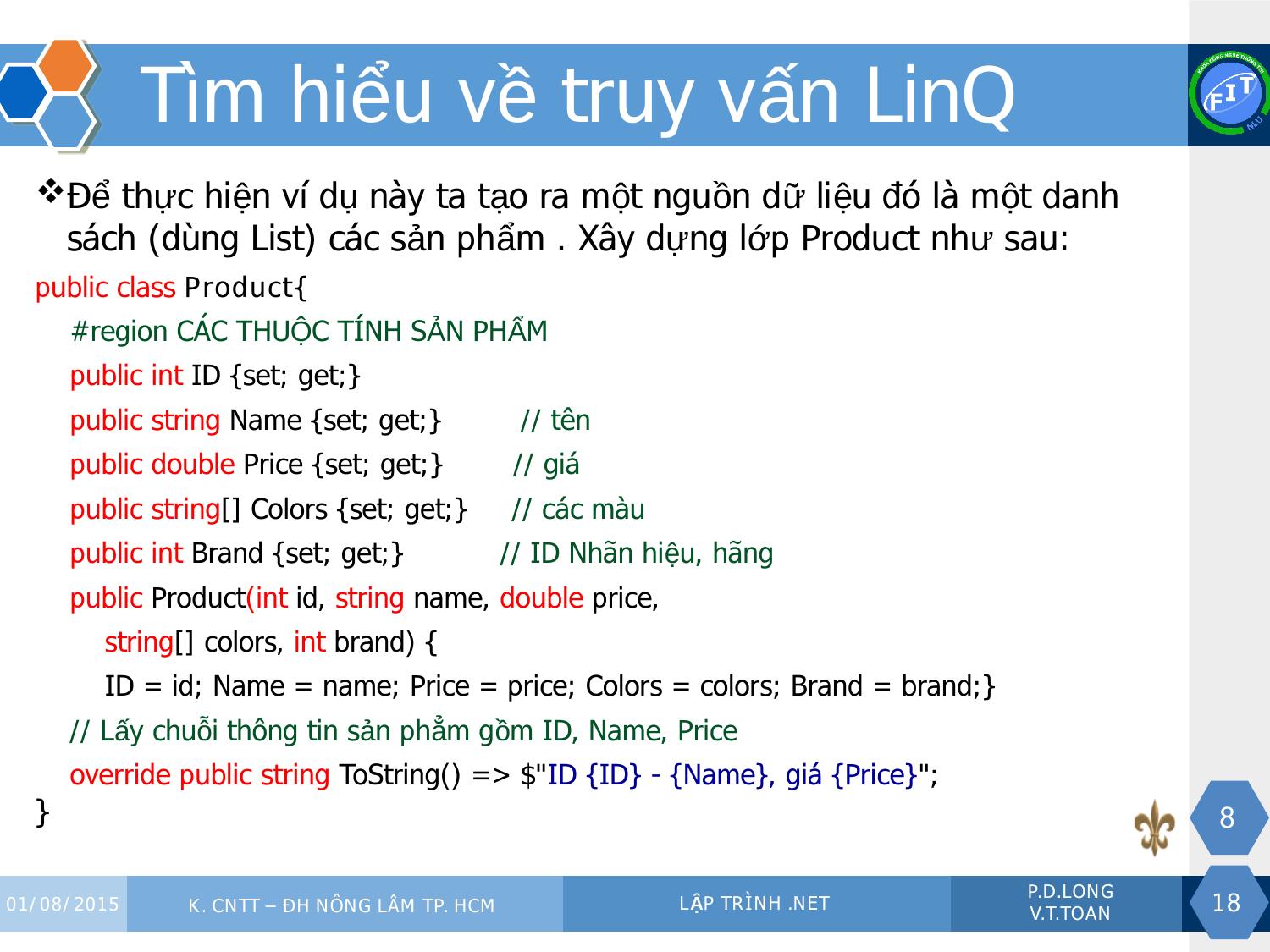

# Tìm hiểu về truy vấn LinQ
Để thực hiện ví dụ này ta tạo ra một nguồn dữ liệu đó là một danh sách (dùng List) các sản phẩm . Xây dựng lớp Product như sau:
public class Product{
    #region CÁC THUỘC TÍNH SẢN PHẨM
    public int ID {set; get;}
    public string Name {set; get;}         // tên
    public double Price {set; get;}        // giá
    public string[] Colors {set; get;}     // các màu
    public int Brand {set; get;}           // ID Nhãn hiệu, hãng
    public Product(int id, string name, double price,
        string[] colors, int brand) {
        ID = id; Name = name; Price = price; Colors = colors; Brand = brand;}
    // Lấy chuỗi thông tin sản phẳm gồm ID, Name, Price
    override public string ToString() => $"ID {ID} - {Name}, giá {Price}";
}
8
01/08/2015
K. CNTT – ĐH NÔNG LÂM TP. HCM